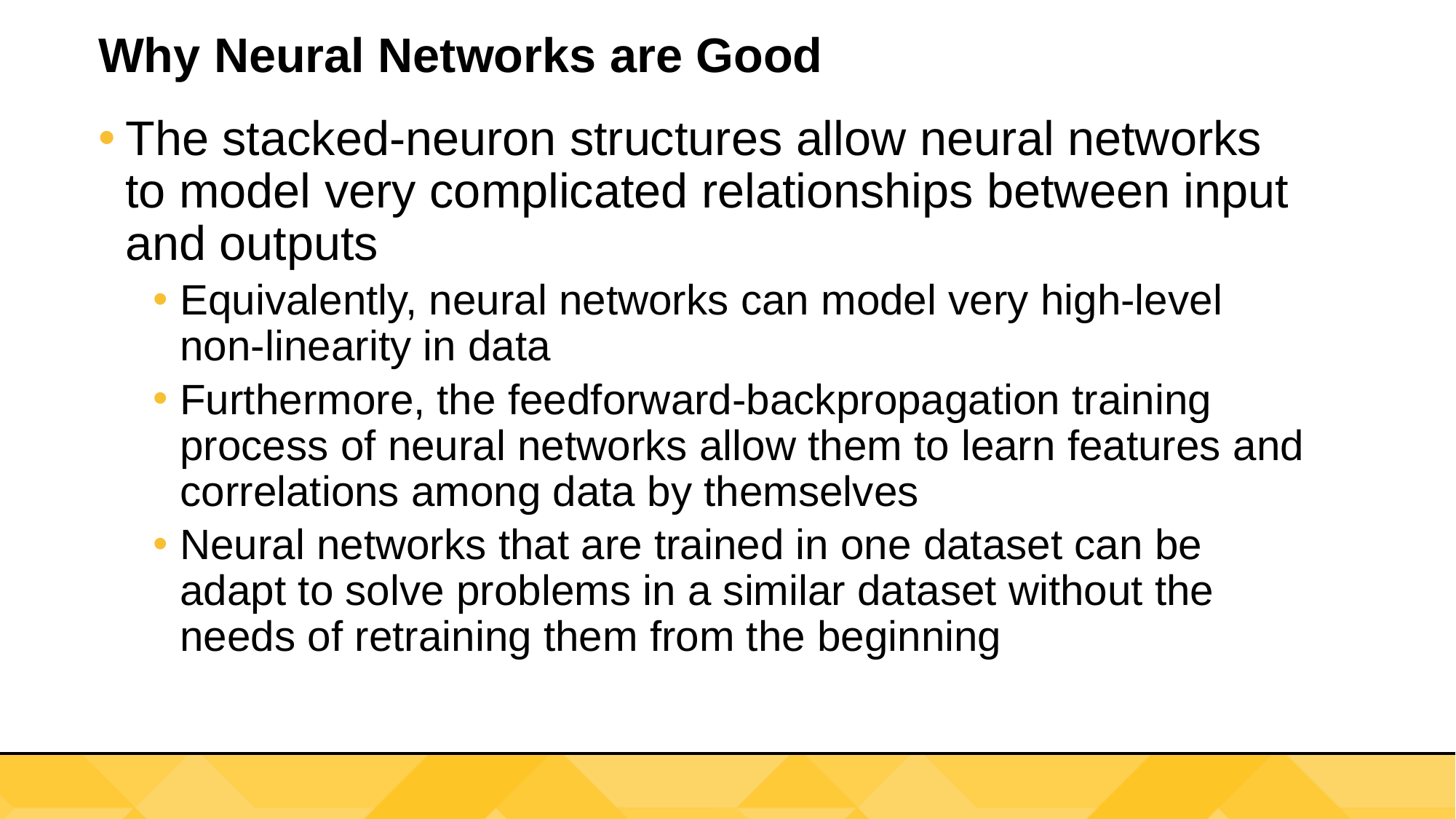

# Why Neural Networks are Good
The stacked-neuron structures allow neural networks to model very complicated relationships between input and outputs
Equivalently, neural networks can model very high-level non-linearity in data
Furthermore, the feedforward-backpropagation training process of neural networks allow them to learn features and correlations among data by themselves
Neural networks that are trained in one dataset can be adapt to solve problems in a similar dataset without the needs of retraining them from the beginning